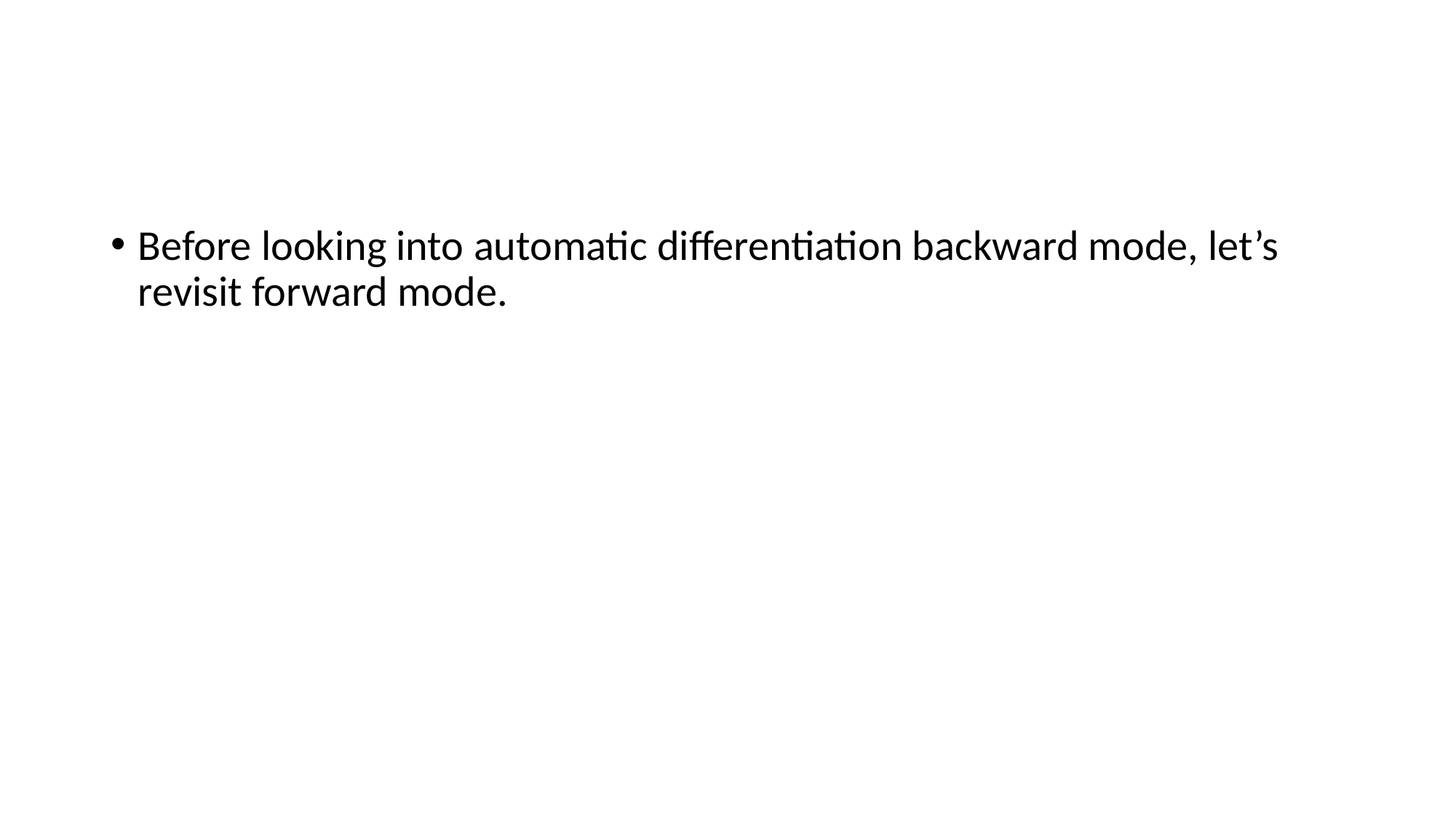

#
Before looking into automatic differentiation backward mode, let’s revisit forward mode.